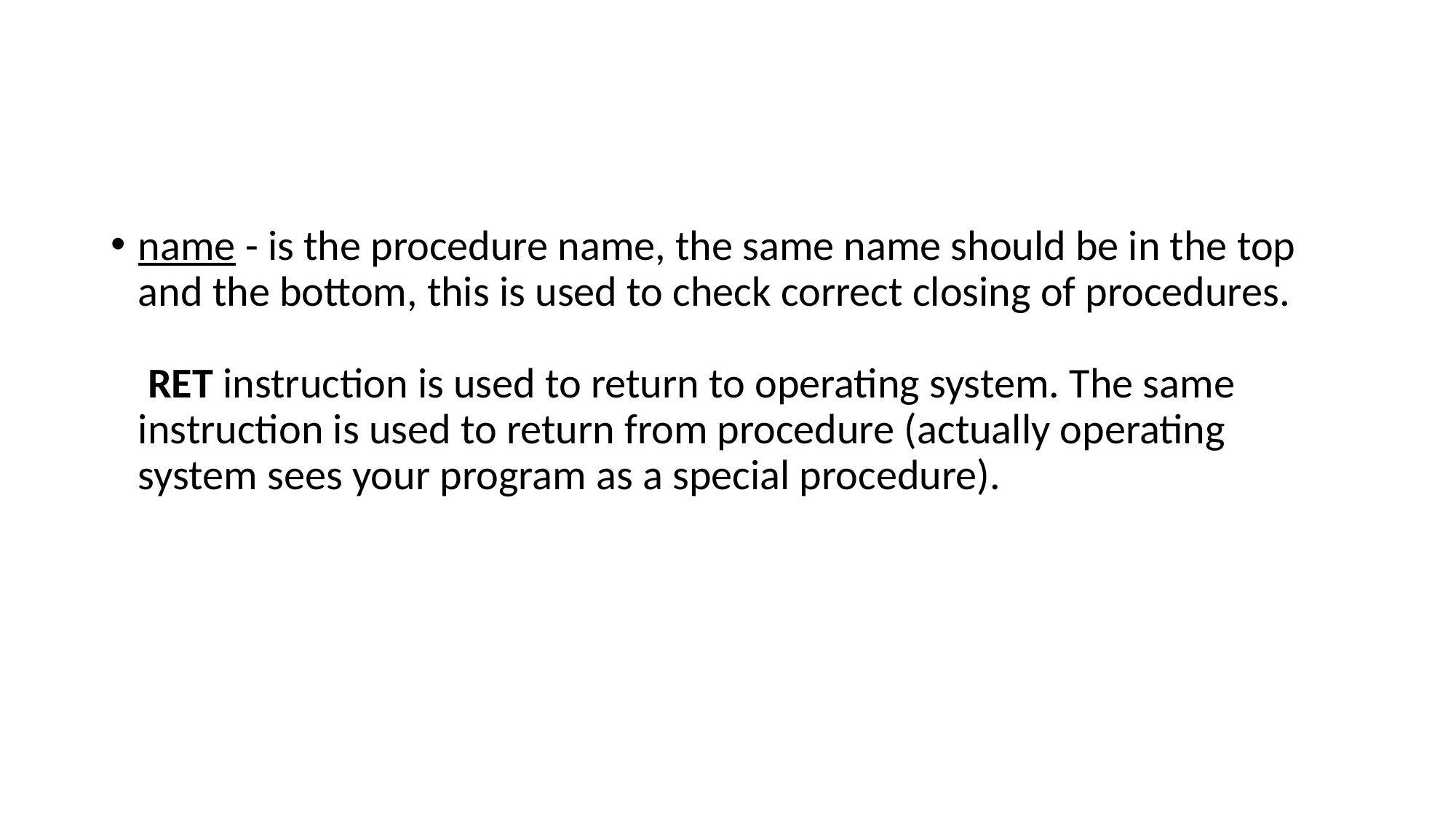

#
name - is the procedure name, the same name should be in the top and the bottom, this is used to check correct closing of procedures.
 RET instruction is used to return to operating system. The same instruction is used to return from procedure (actually operating system sees your program as a special procedure).